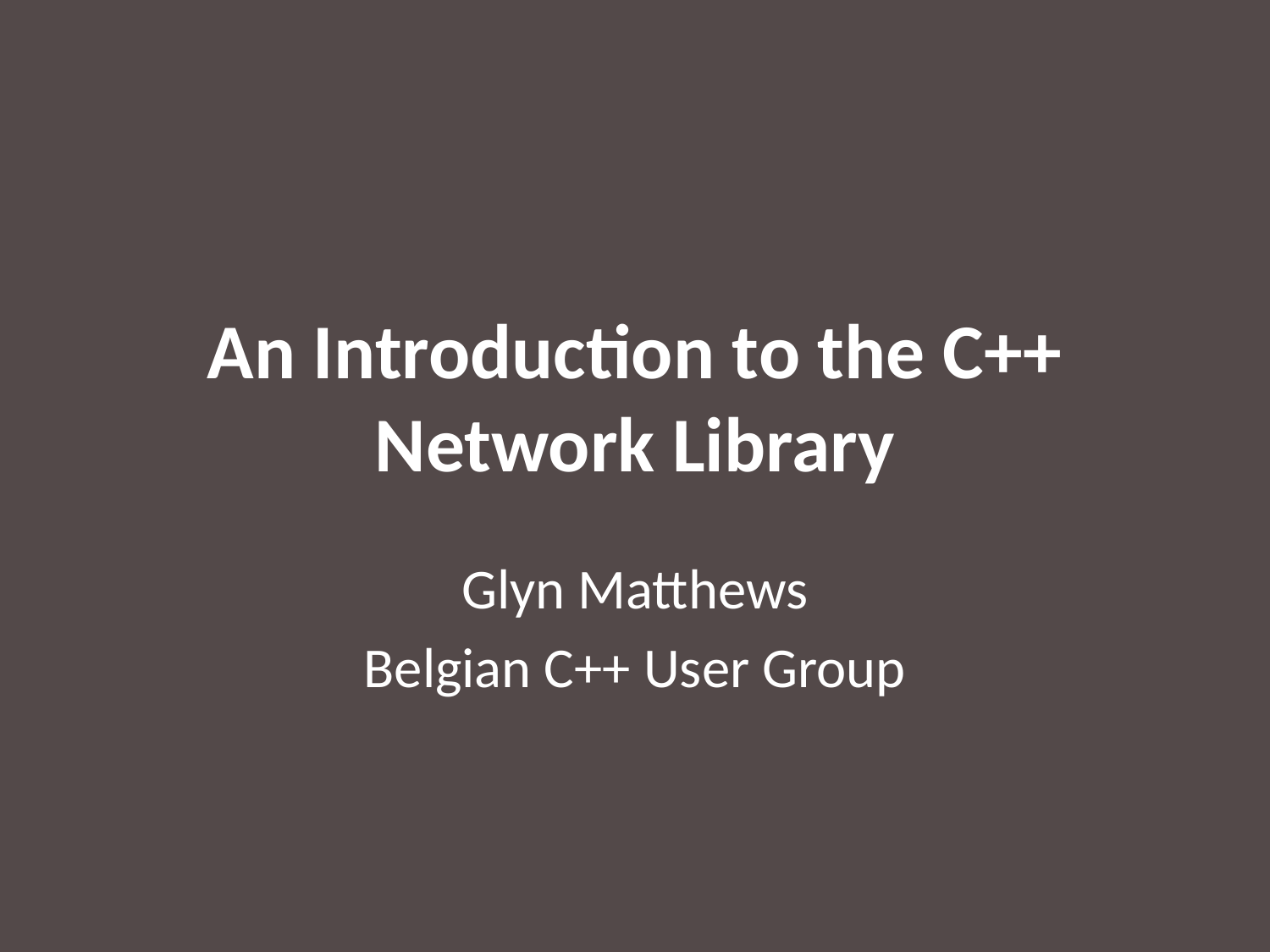

# An Introduction to the C++ Network Library
Glyn Matthews
Belgian C++ User Group